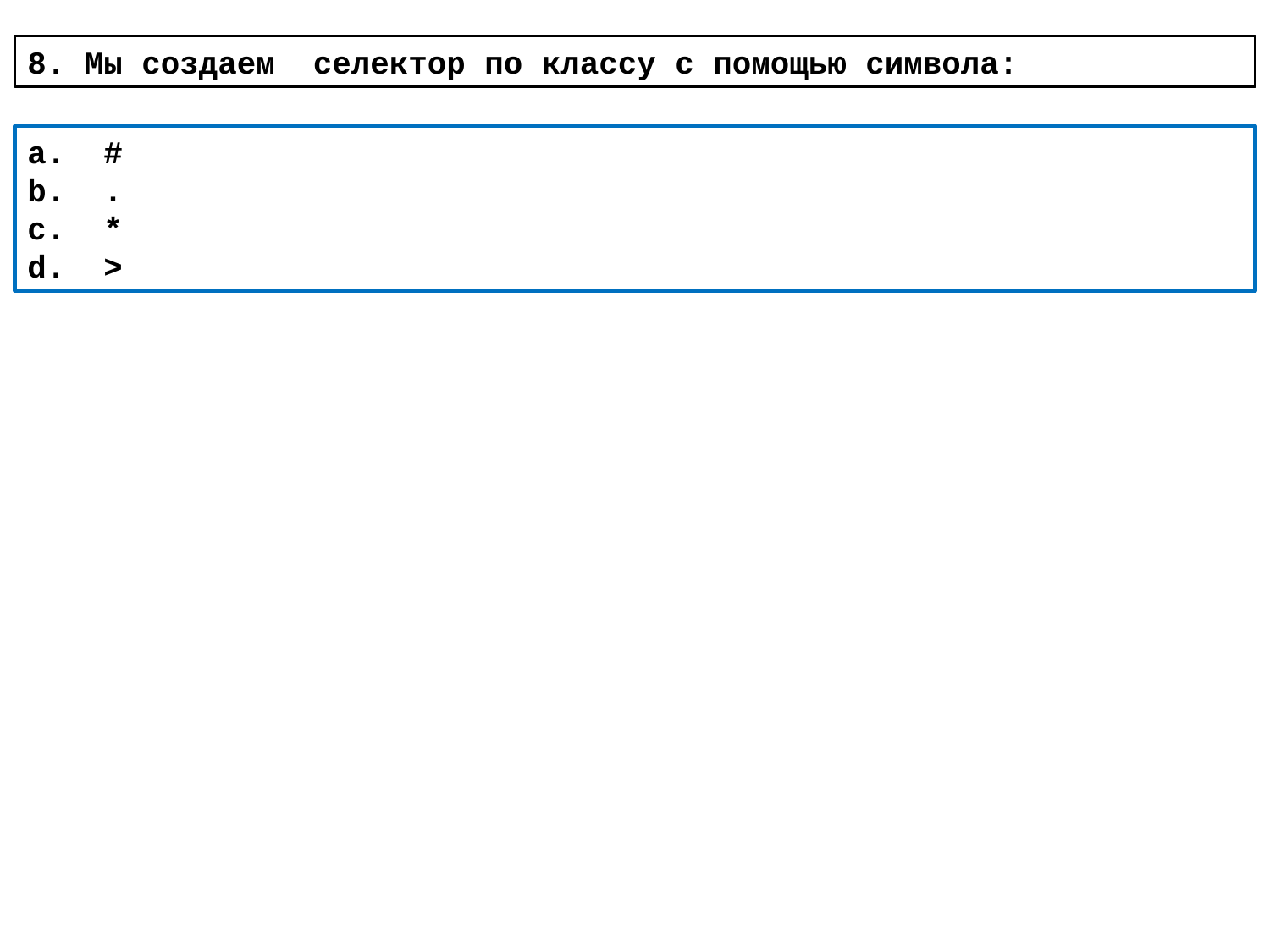

8. Мы создаем  селектор по классу с помощью символа:
a.  #
b.  .
c.  *
d.  >